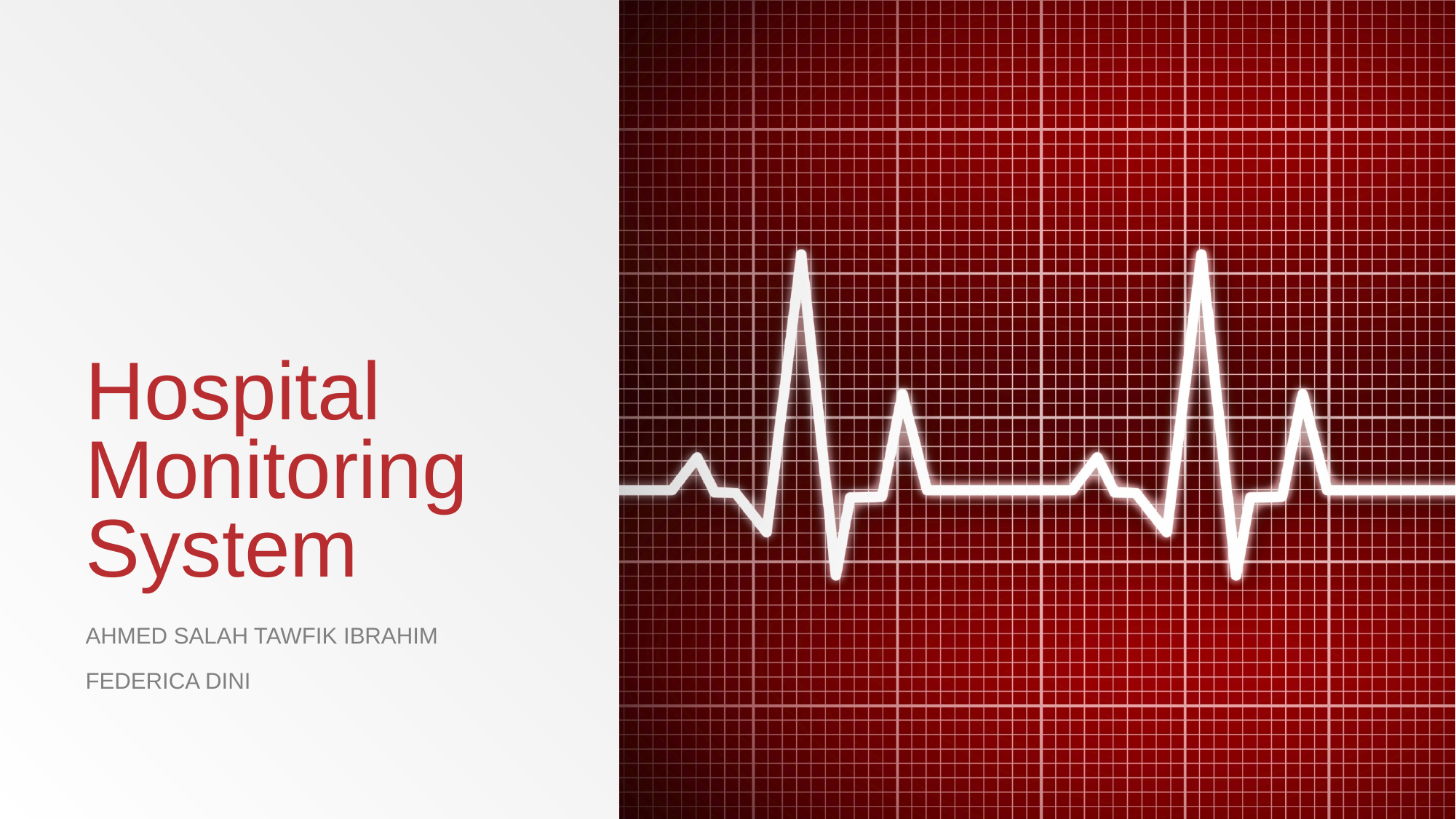

# Hospital Monitoring System
Ahmed salah tawfiK ibrahim
Federica dini